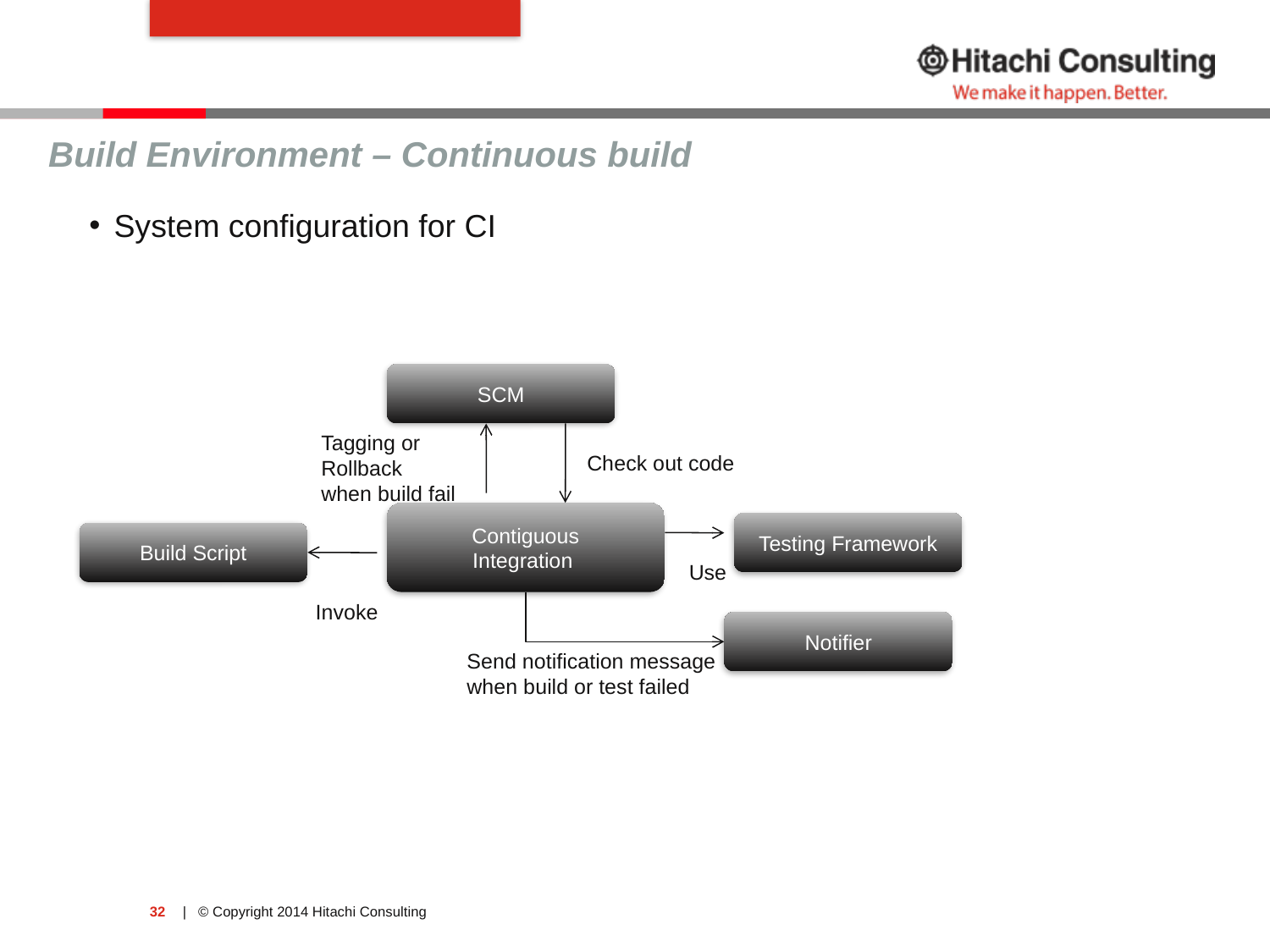

#
Build Environment – Continuous build
System configuration for CI
SCM
Tagging or
Rollback
when build fail
Check out code
Contiguous
Integration
Testing Framework
Build Script
Use
Invoke
Notifier
Send notification message
when build or test failed